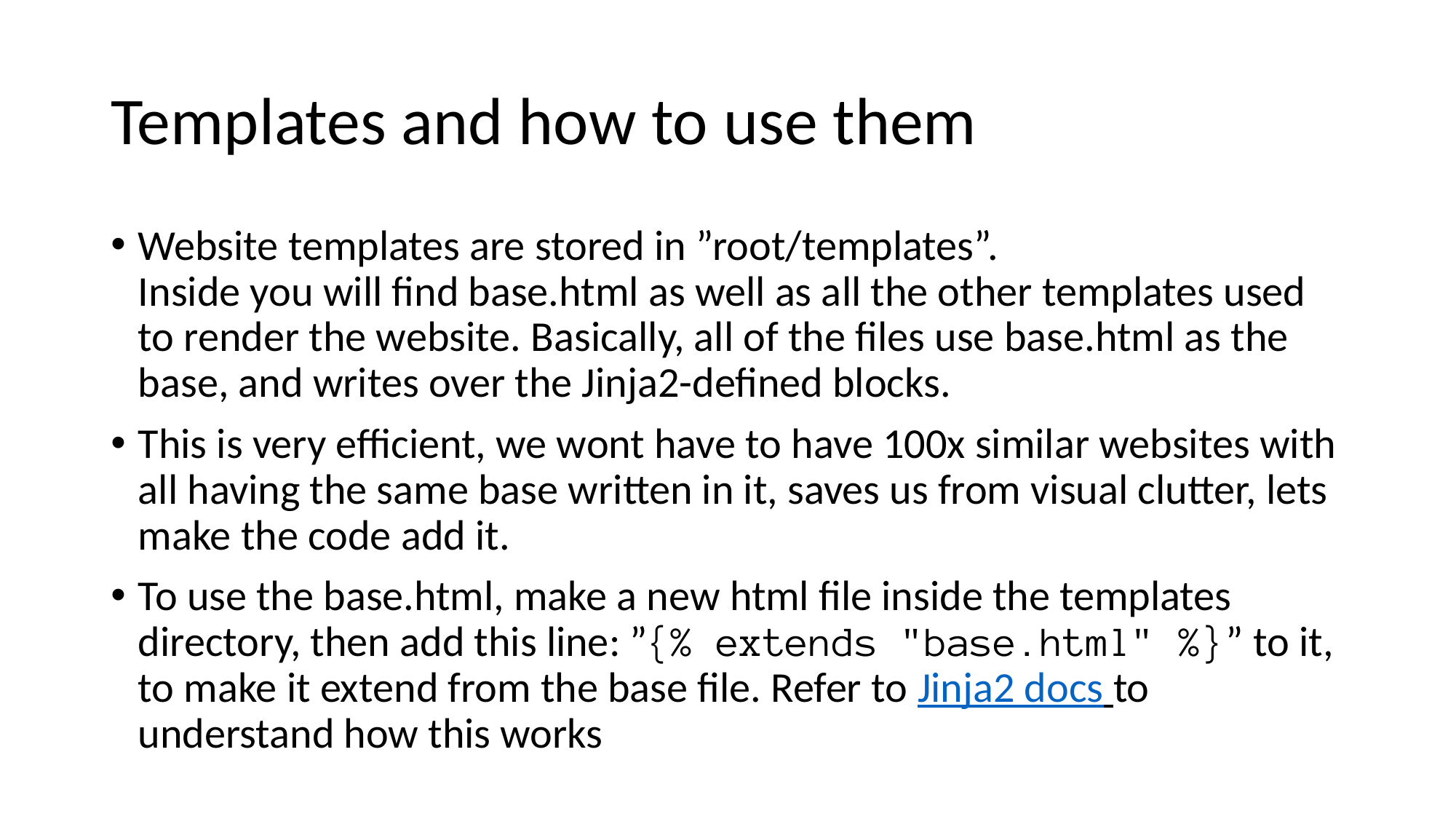

# Templates and how to use them
Website templates are stored in ”root/templates”.
Inside you will find base.html as well as all the other templates used to render the website. Basically, all of the files use base.html as the base, and writes over the Jinja2-defined blocks.
This is very efficient, we wont have to have 100x similar websites with all having the same base written in it, saves us from visual clutter, lets make the code add it.
To use the base.html, make a new html file inside the templates directory, then add this line: ”{% extends "base.html" %}” to it, to make it extend from the base file. Refer to Jinja2 docs to understand how this works